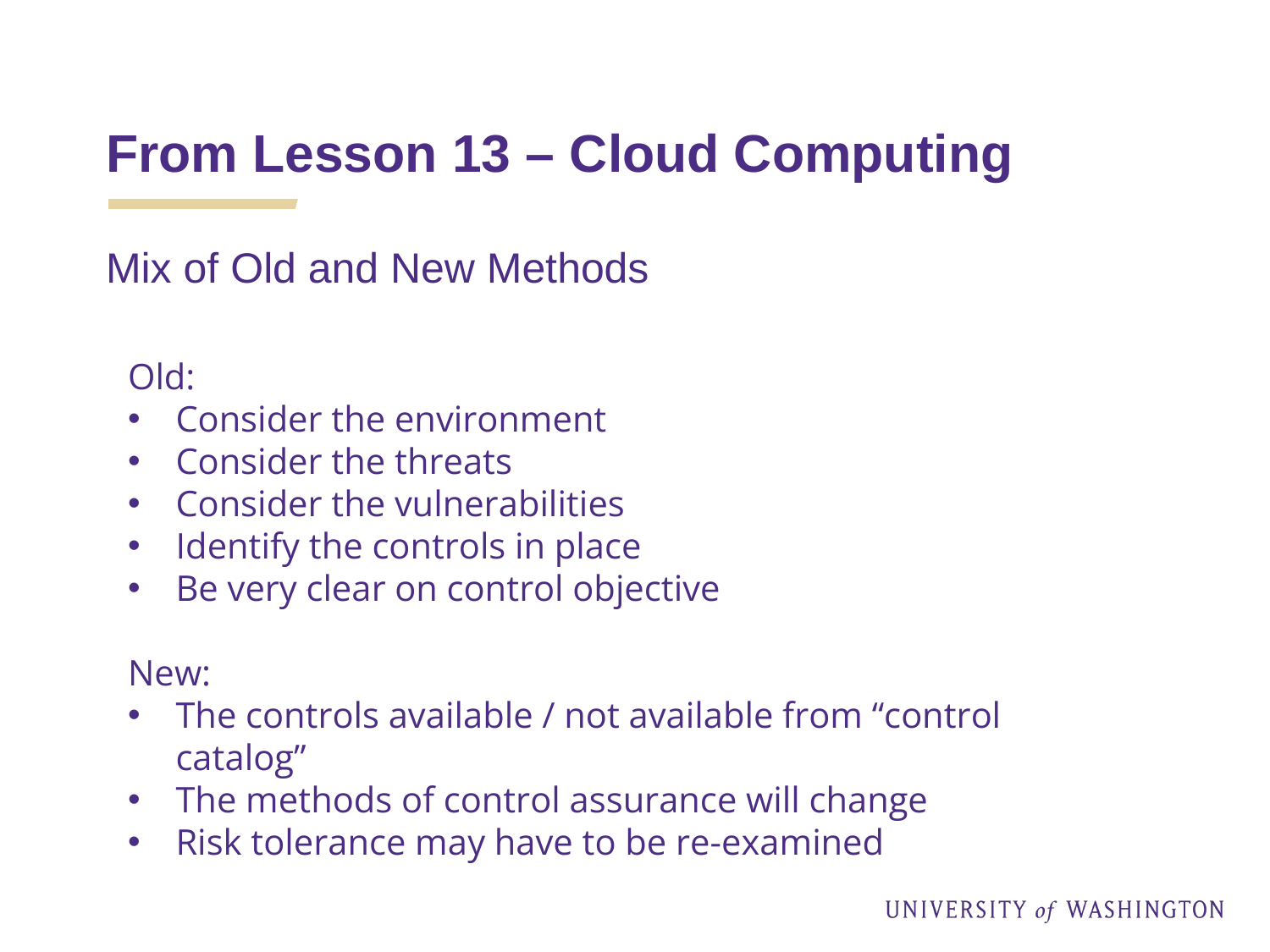

# From Lesson 13 – Cloud Computing
Mix of Old and New Methods

Old:​
Consider the environment​
Consider the threats​
Consider the vulnerabilities​
Identify the controls in place​
Be very clear on control objective​
​
New:​
The controls available / not available from “control catalog”​
The methods of control assurance will change​
Risk tolerance may have to be re-examined